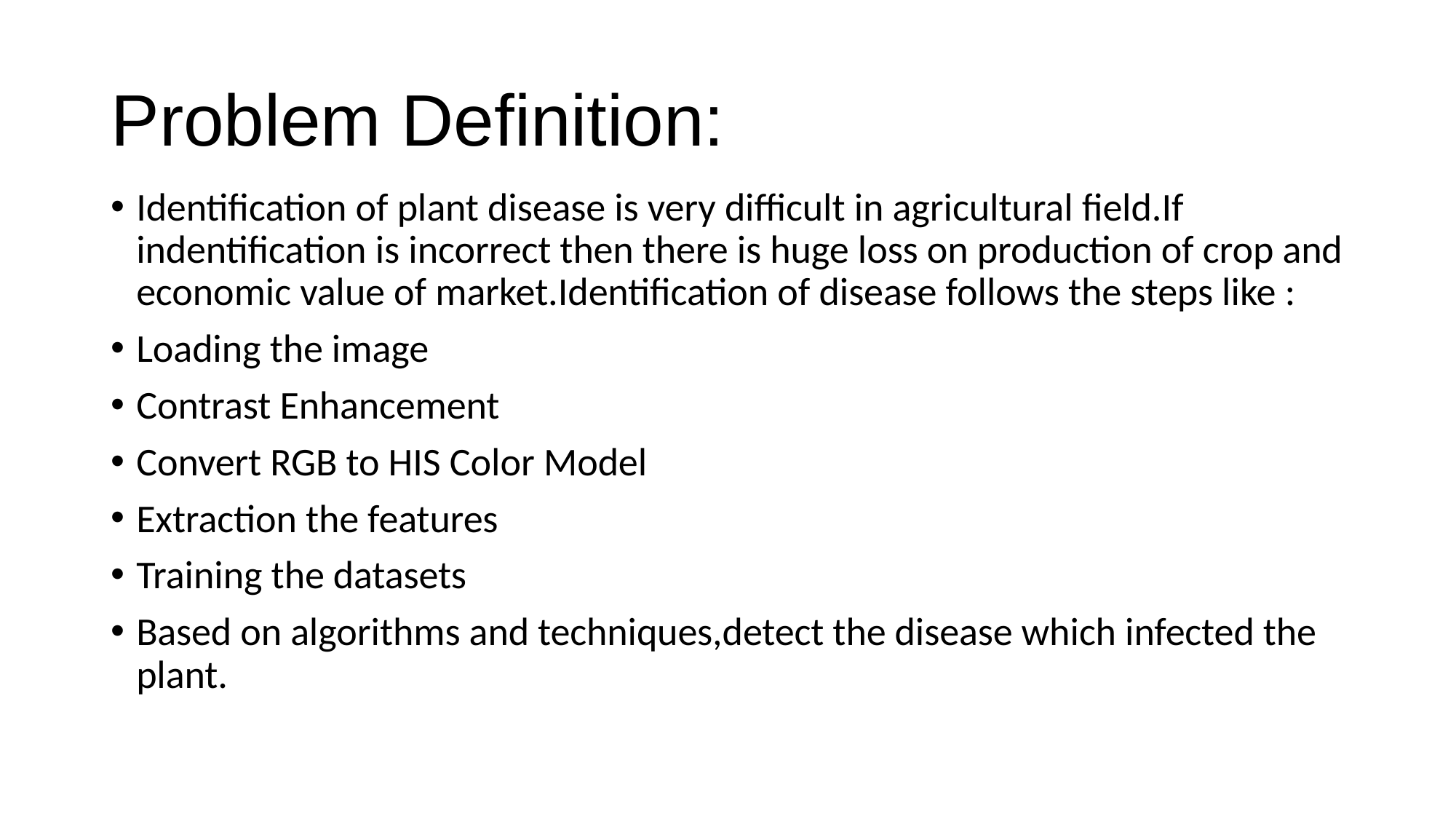

# Problem Definition:
Identification of plant disease is very difficult in agricultural field.If indentification is incorrect then there is huge loss on production of crop and economic value of market.Identification of disease follows the steps like :
Loading the image
Contrast Enhancement
Convert RGB to HIS Color Model
Extraction the features
Training the datasets
Based on algorithms and techniques,detect the disease which infected the plant.